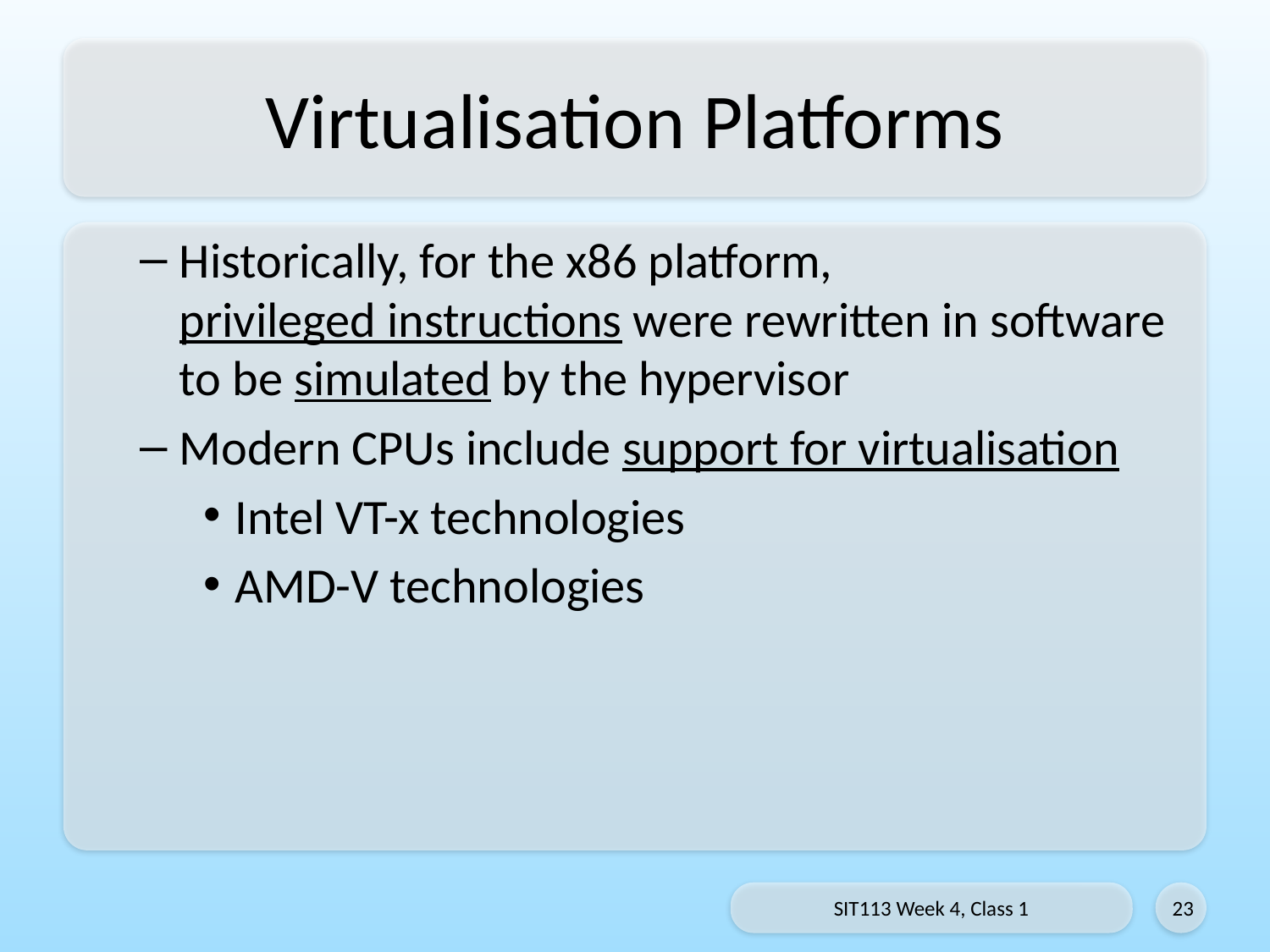

# Virtualisation Platforms
Historically, for the x86 platform,
privileged instructions were rewritten in software to be simulated by the hypervisor
Modern CPUs include support for virtualisation
Intel VT-x technologies
AMD-V technologies
SIT113 Week 4, Class 1
23